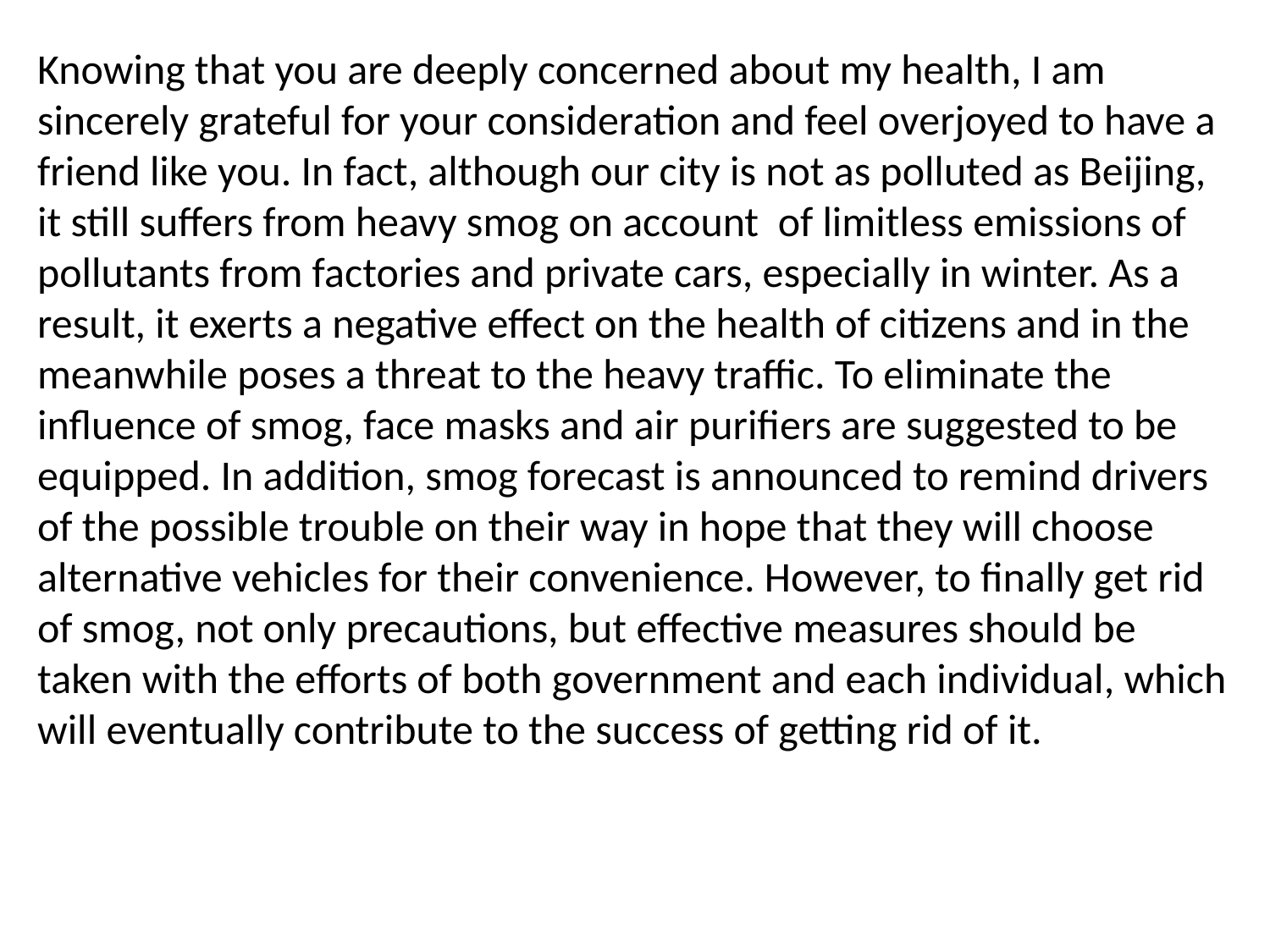

Knowing that you are deeply concerned about my health, I am sincerely grateful for your consideration and feel overjoyed to have a friend like you. In fact, although our city is not as polluted as Beijing, it still suffers from heavy smog on account  of limitless emissions of pollutants from factories and private cars, especially in winter. As a result, it exerts a negative effect on the health of citizens and in the meanwhile poses a threat to the heavy traffic. To eliminate the influence of smog, face masks and air purifiers are suggested to be equipped. In addition, smog forecast is announced to remind drivers of the possible trouble on their way in hope that they will choose alternative vehicles for their convenience. However, to finally get rid of smog, not only precautions, but effective measures should be taken with the efforts of both government and each individual, which will eventually contribute to the success of getting rid of it.